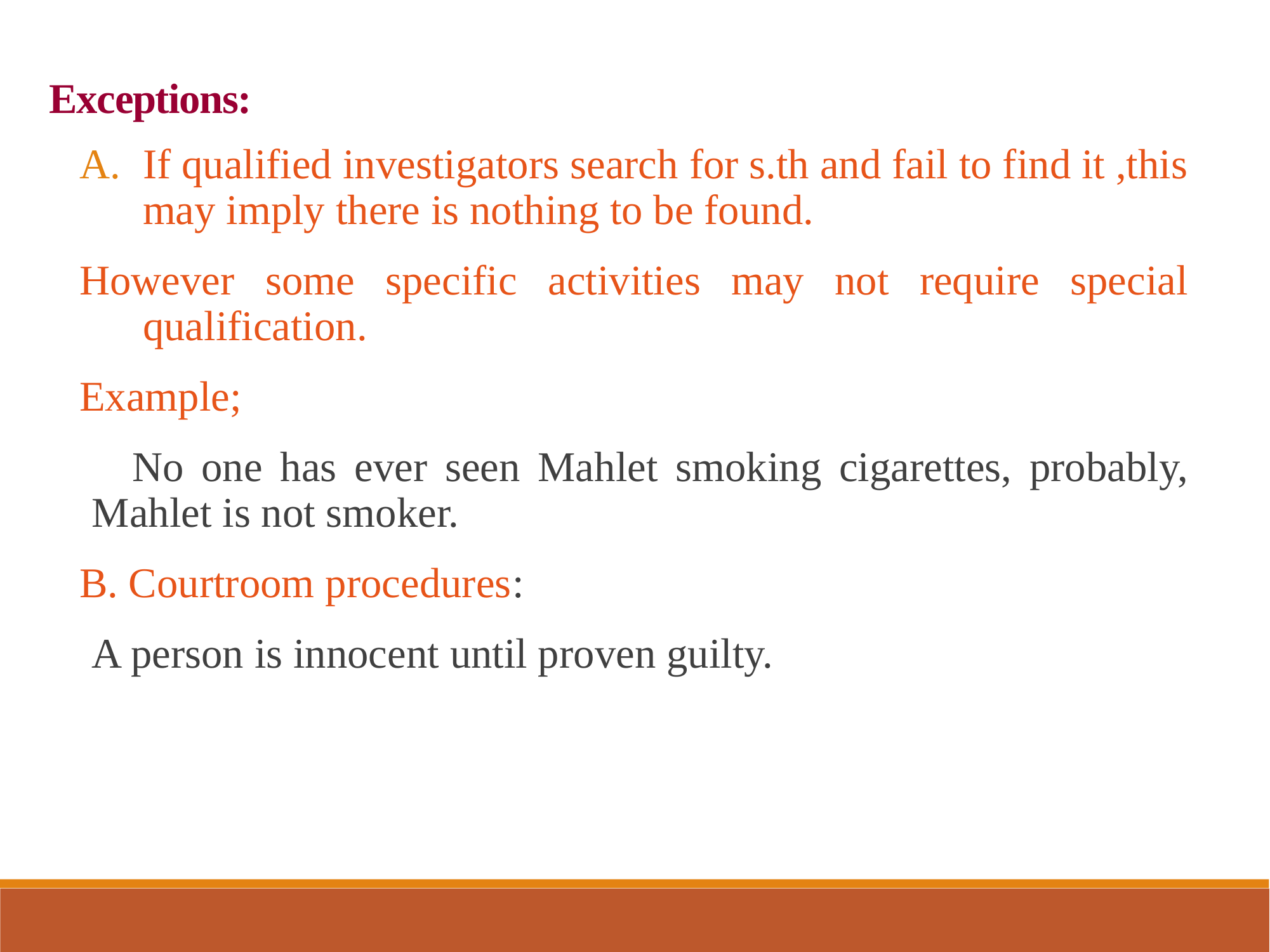

Exceptions:
If qualified investigators search for s.th and fail to find it ,this may imply there is nothing to be found.
However some specific activities may not require special qualification.
Example;
   No one has ever seen Mahlet smoking cigarettes, probably, Mahlet is not smoker.
B. Courtroom procedures:
A person is innocent until proven guilty.